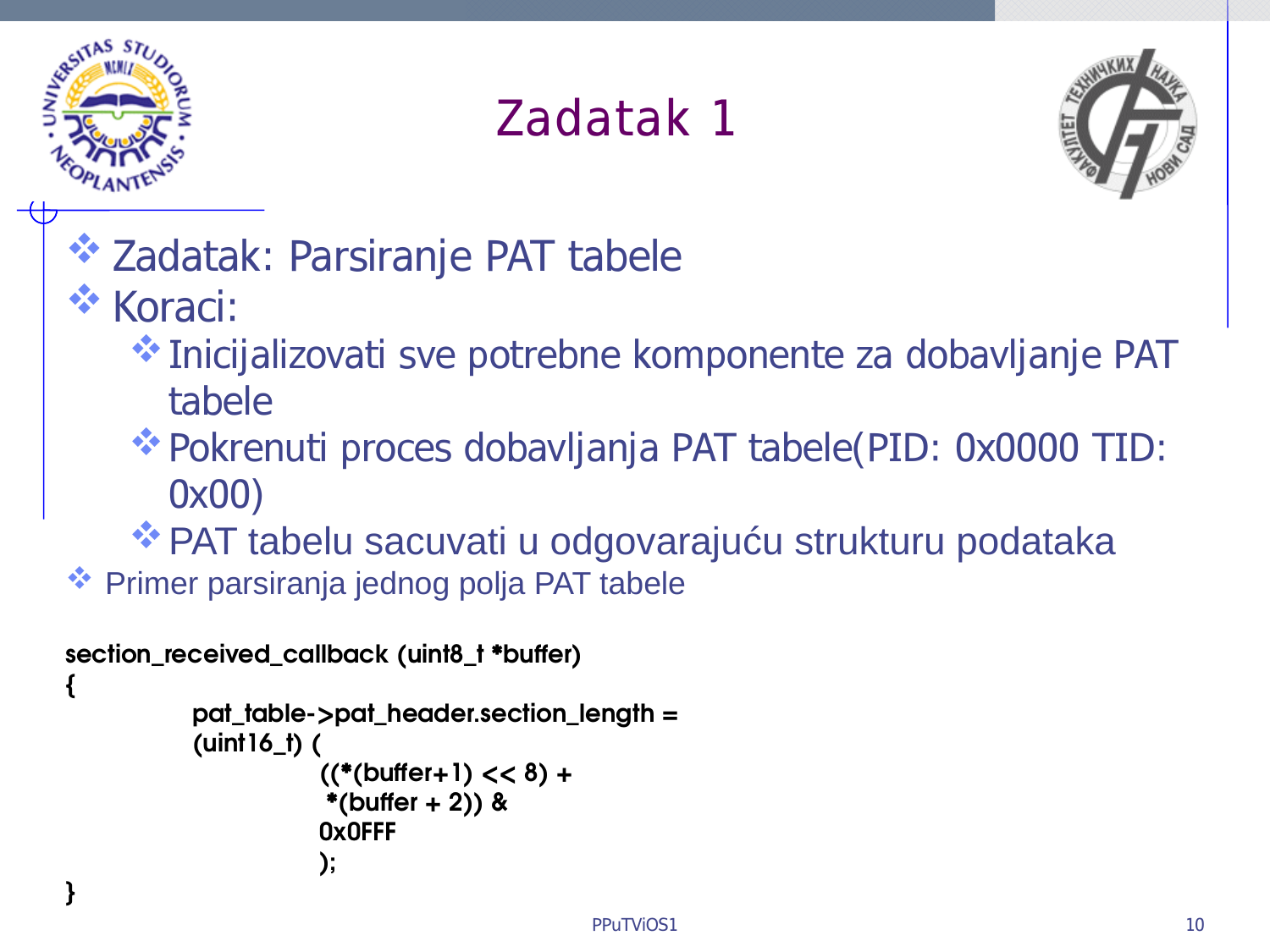

Zadatak 1
Zadatak: Parsiranje PAT tabele
Koraci:
Inicijalizovati sve potrebne komponente za dobavljanje PAT tabele
Pokrenuti proces dobavljanja PAT tabele(PID: 0x0000 TID: 0x00)
PAT tabelu sacuvati u odgovarajuću strukturu podataka
Primer parsiranja jednog polja PAT tabele

section_received_callback (uint8_t *buffer)
{
	pat_table->pat_header.section_length =
	(uint16_t) (
		((*(buffer+1) << 8) +
		 *(buffer + 2)) &
		0x0FFF
		);
}

PPuTViOS1
10